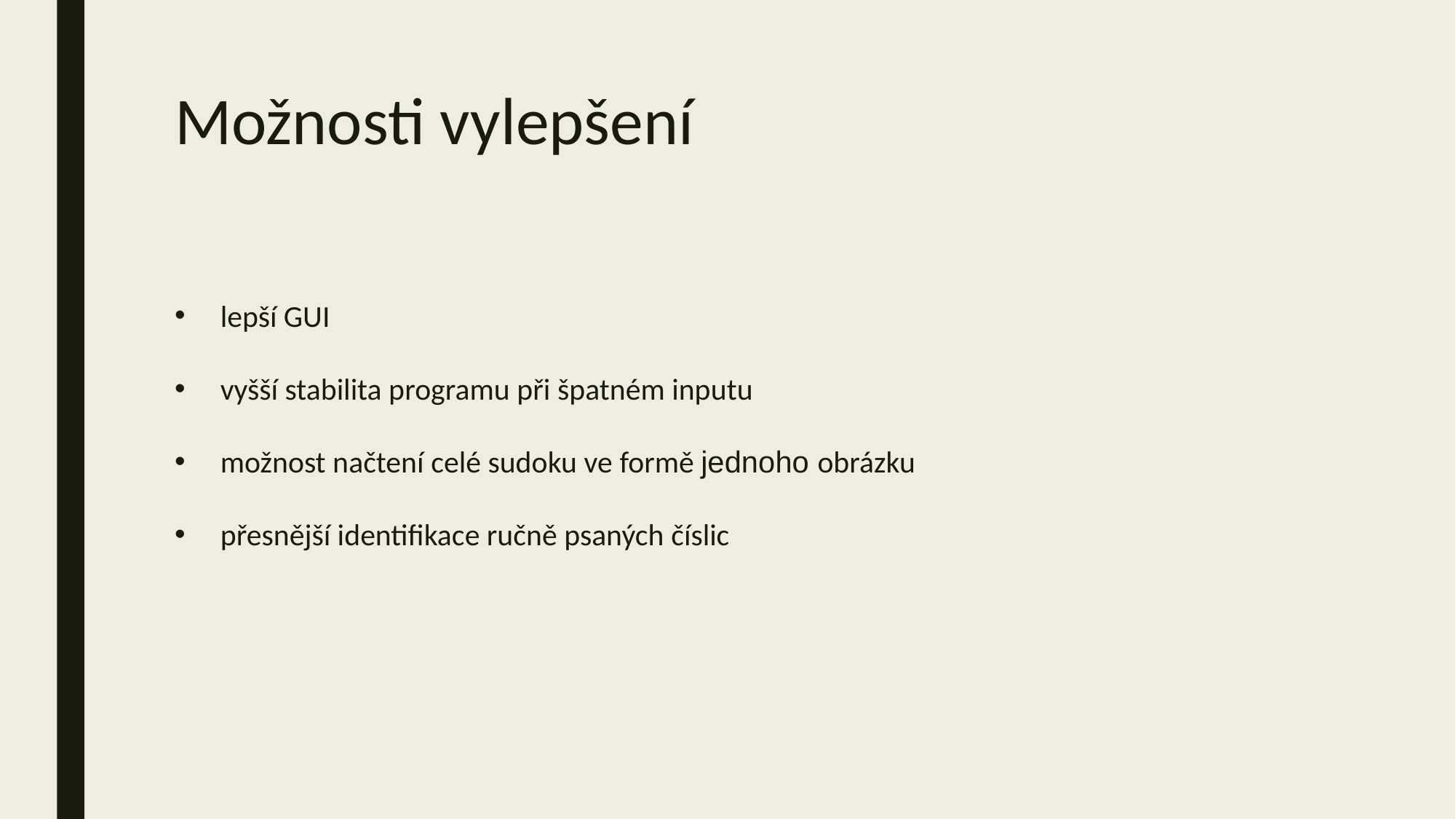

# Možnosti vylepšení
lepší GUI
vyšší stabilita programu při špatném inputu
možnost načtení celé sudoku ve formě jednoho obrázku
přesnější identifikace ručně psaných číslic